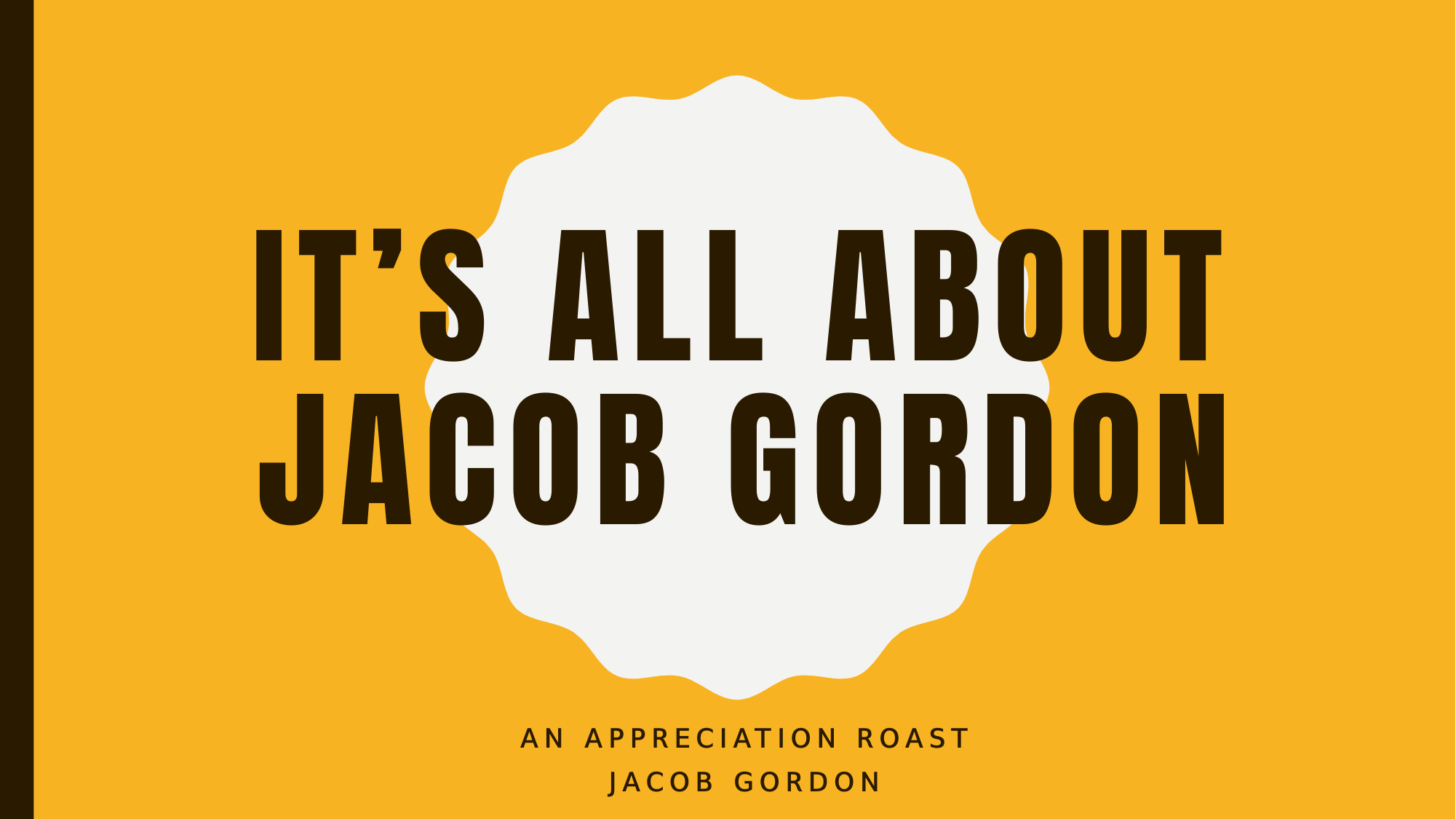

# It’s all about Jacob Gordon
An appreciation roast
Jacob Gordon